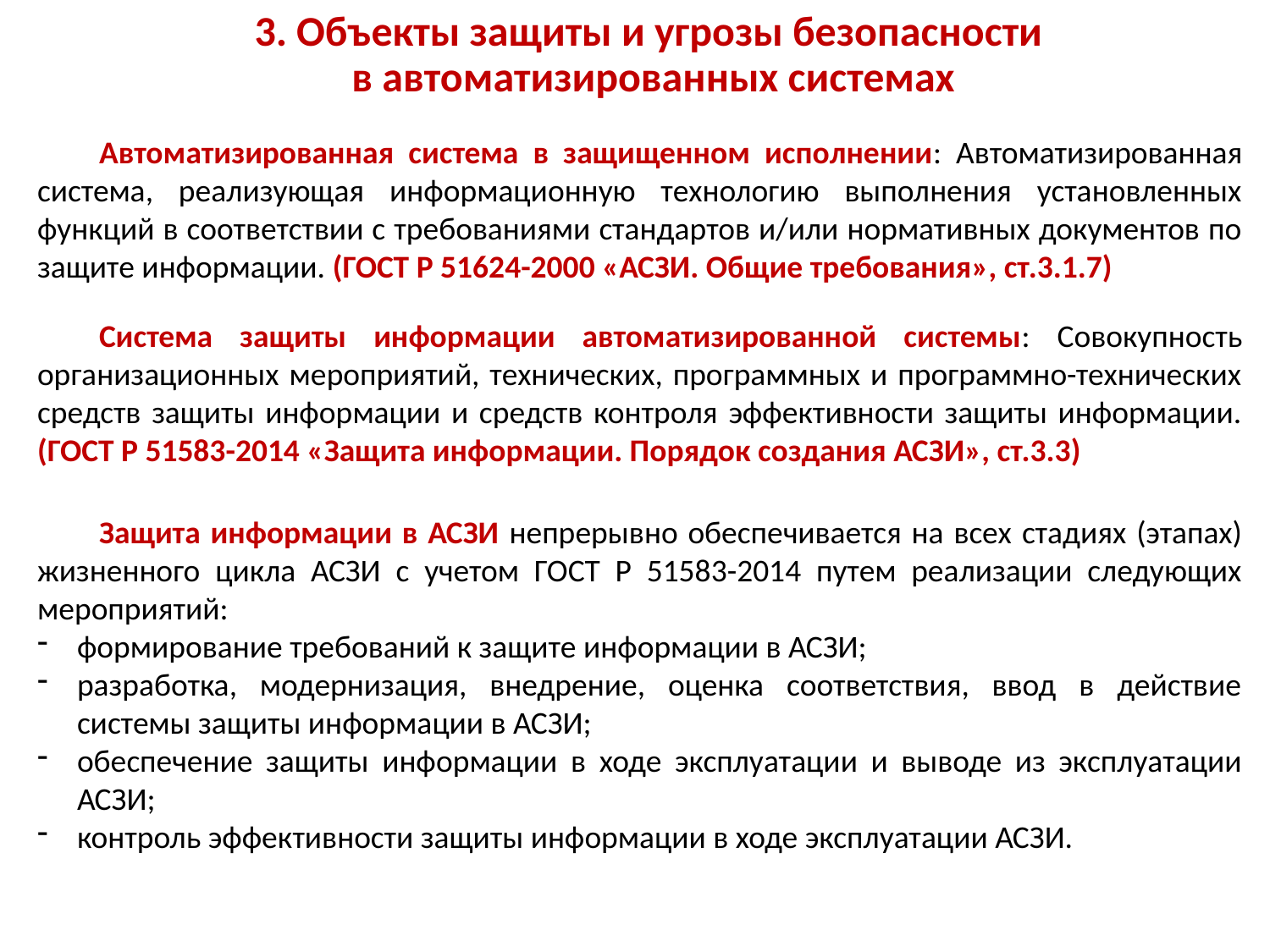

3. Объекты защиты и угрозы безопасности
в автоматизированных системах
Автоматизированная система в защищенном исполнении: Автоматизированная система, реализующая информационную технологию выполнения установленных функций в соответствии с требованиями стандартов и/или нормативных документов по защите информации. (ГОСТ Р 51624-2000 «АСЗИ. Общие требования», ст.3.1.7)

Система защиты информации автоматизированной системы: Совокупность организационных мероприятий, технических, программных и программно-технических средств защиты информации и средств контроля эффективности защиты информации. (ГОСТ Р 51583-2014 «Защита информации. Порядок создания АСЗИ», ст.3.3)
Защита информации в АСЗИ непрерывно обеспечивается на всех стадиях (этапах) жизненного цикла АСЗИ с учетом ГОСТ Р 51583-2014 путем реализации следующих мероприятий:
формирование требований к защите информации в АСЗИ;
разработка, модернизация, внедрение, оценка соответствия, ввод в действие системы защиты информации в АСЗИ;
обеспечение защиты информации в ходе эксплуатации и выводе из эксплуатации АСЗИ;
контроль эффективности защиты информации в ходе эксплуатации АСЗИ.